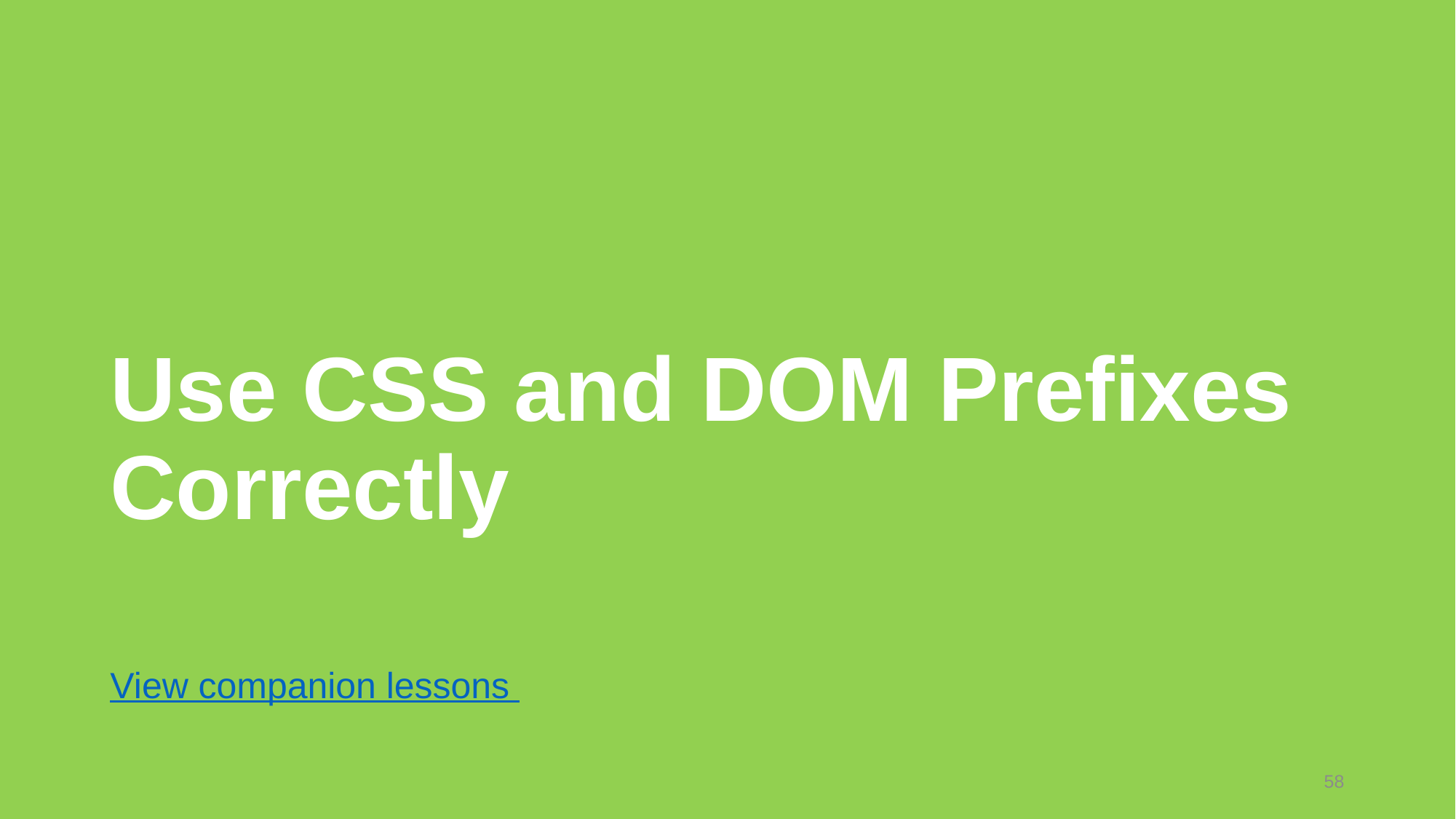

# Use CSS and DOM Prefixes Correctly

View companion lessons
58